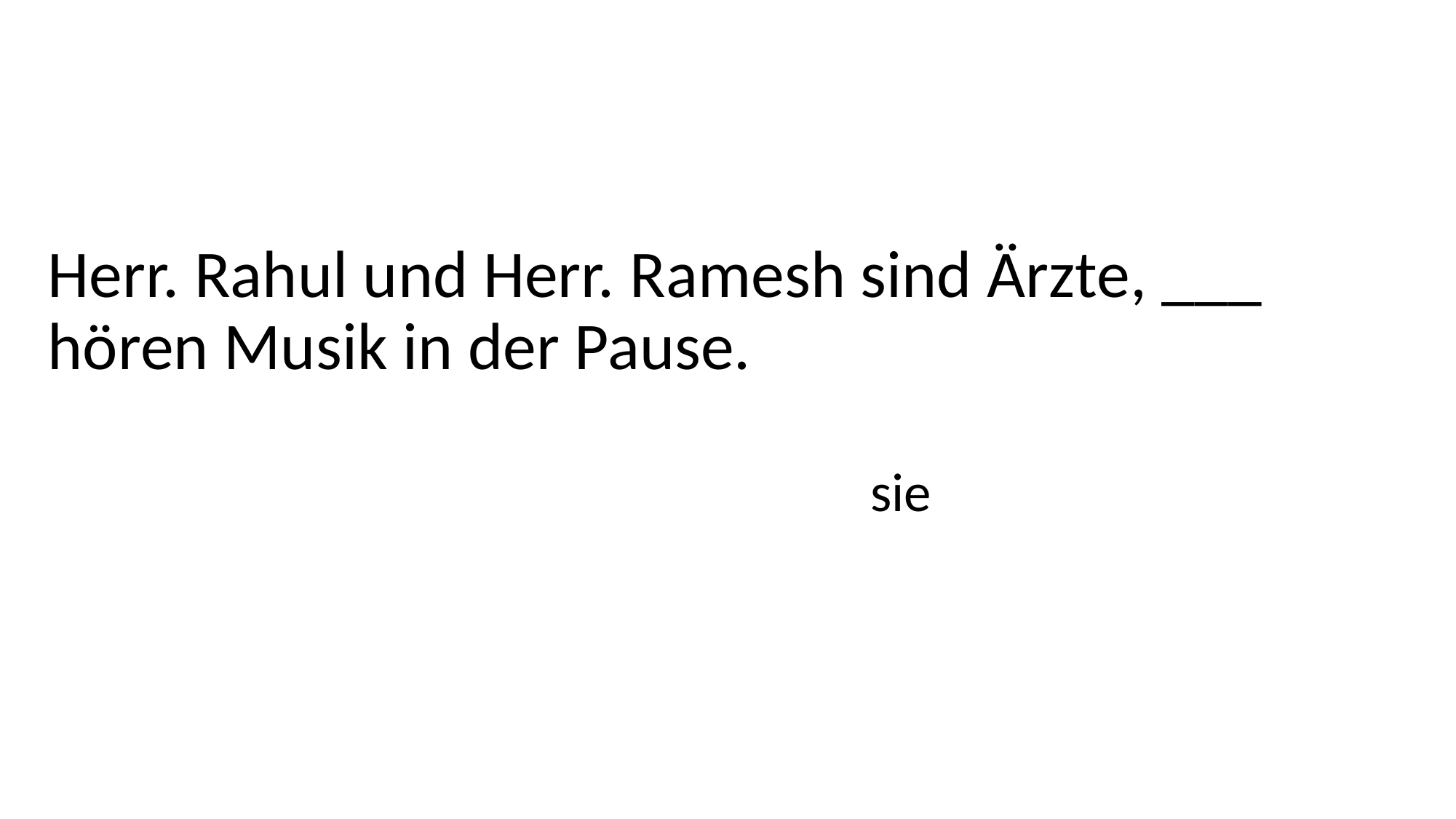

# Herr. Rahul und Herr. Ramesh sind Ärzte, ___ hören Musik in der Pause.
sie